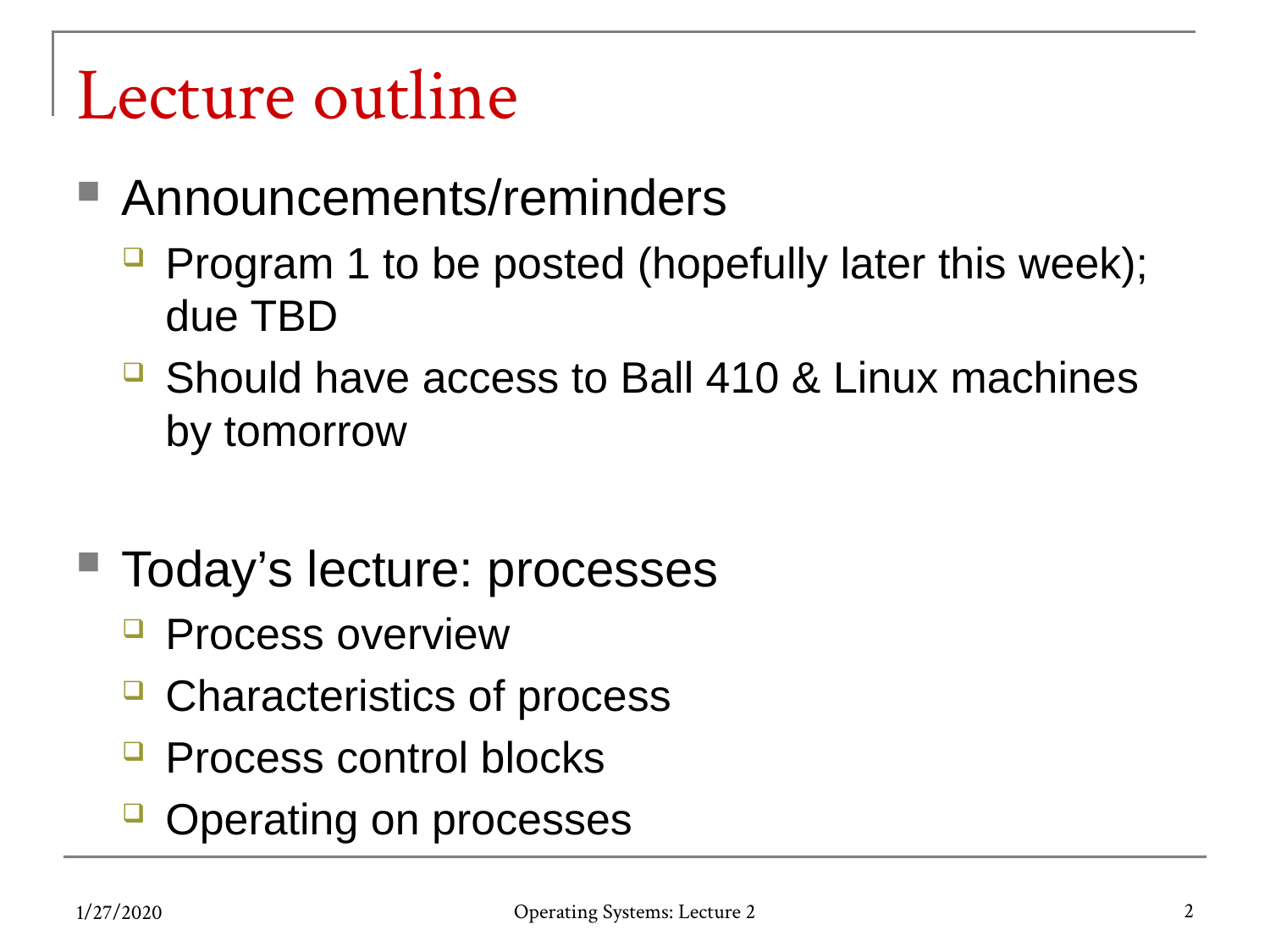

# Lecture outline
Announcements/reminders
Program 1 to be posted (hopefully later this week); due TBD
Should have access to Ball 410 & Linux machines by tomorrow

Today’s lecture: processes
Process overview
Characteristics of process
Process control blocks
Operating on processes
1/27/2020
2
Operating Systems: Lecture 2